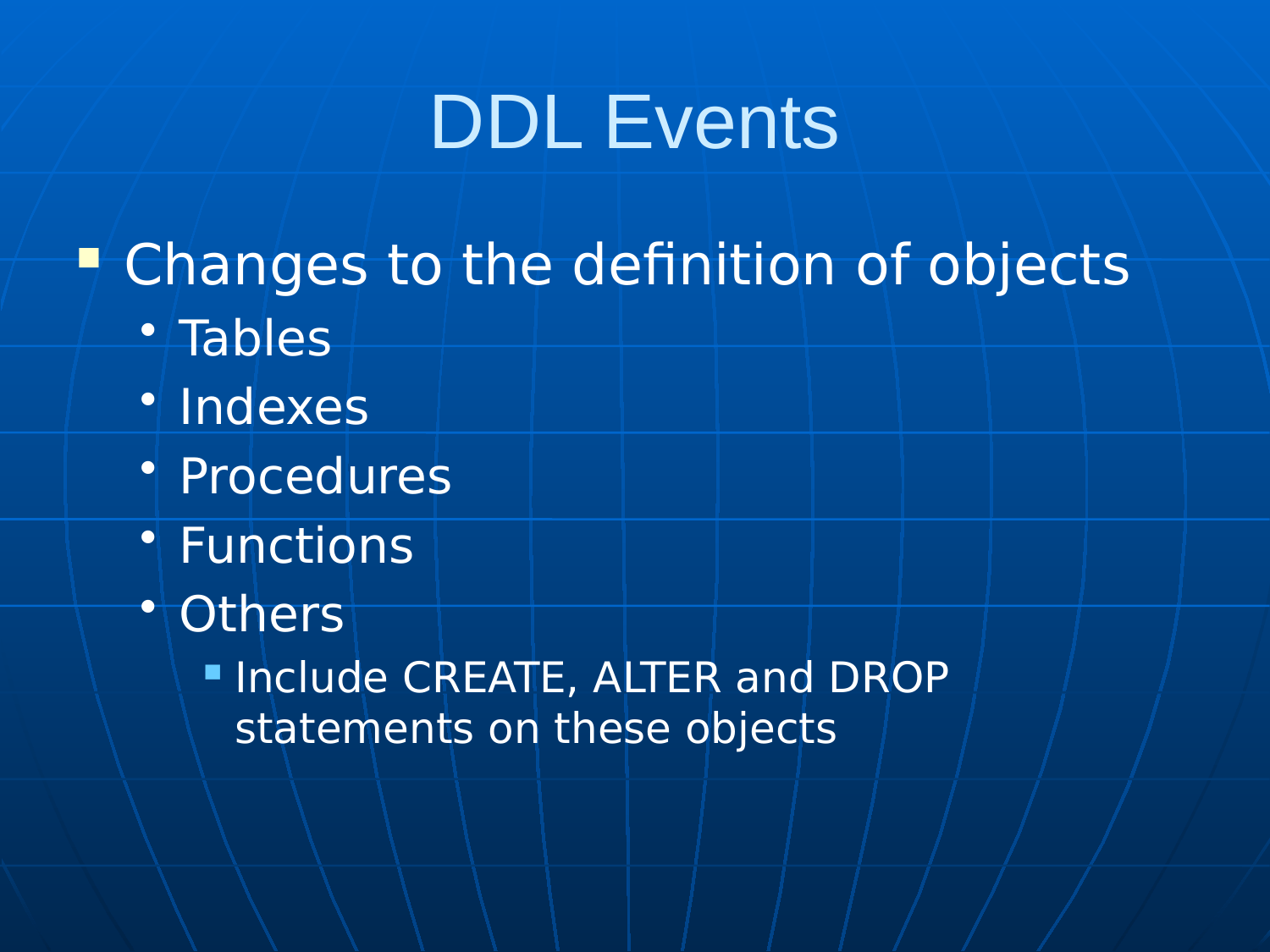

# DDL Events
Changes to the definition of objects
Tables
Indexes
Procedures
Functions
Others
Include CREATE, ALTER and DROP statements on these objects